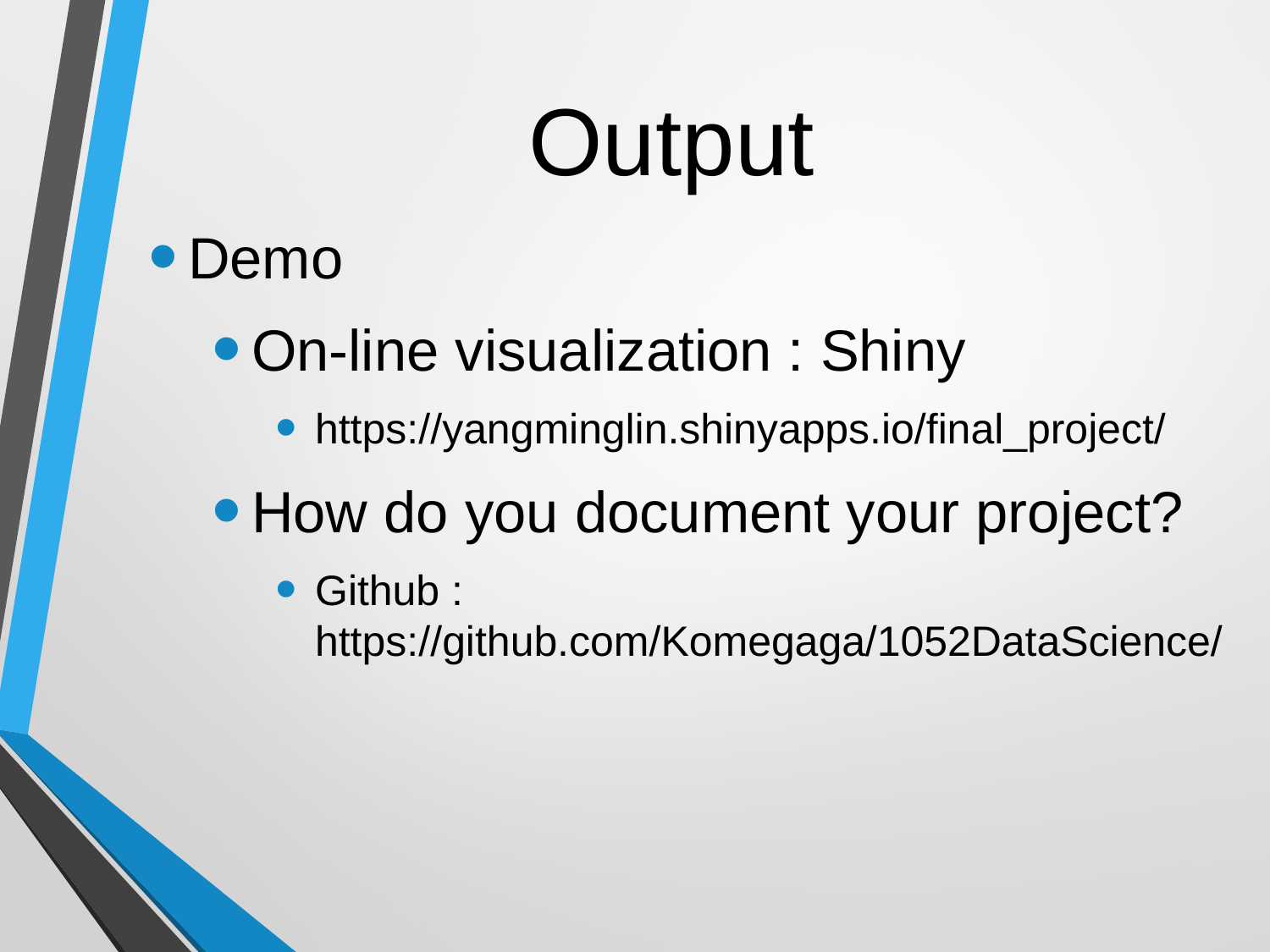

# Output
Demo
On-line visualization : Shiny
https://yangminglin.shinyapps.io/final_project/
How do you document your project?
Github : https://github.com/Komegaga/1052DataScience/